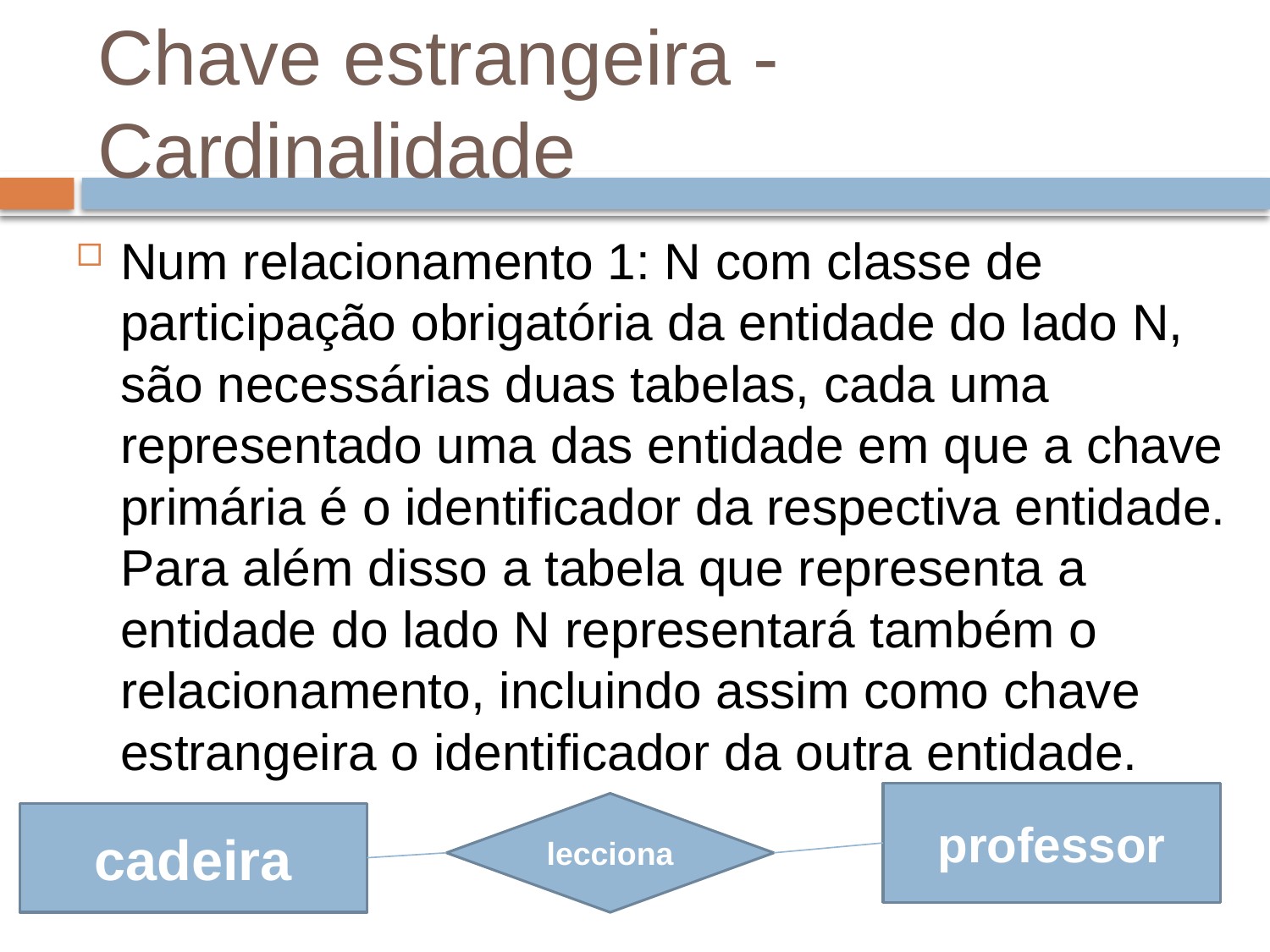

# Chave estrangeira - Cardinalidade
Num relacionamento 1: N com classe de participação obrigatória da entidade do lado N, são necessárias duas tabelas, cada uma representado uma das entidade em que a chave primária é o identificador da respectiva entidade. Para além disso a tabela que representa a entidade do lado N representará também o relacionamento, incluindo assim como chave estrangeira o identificador da outra entidade.
professor
lecciona
cadeira